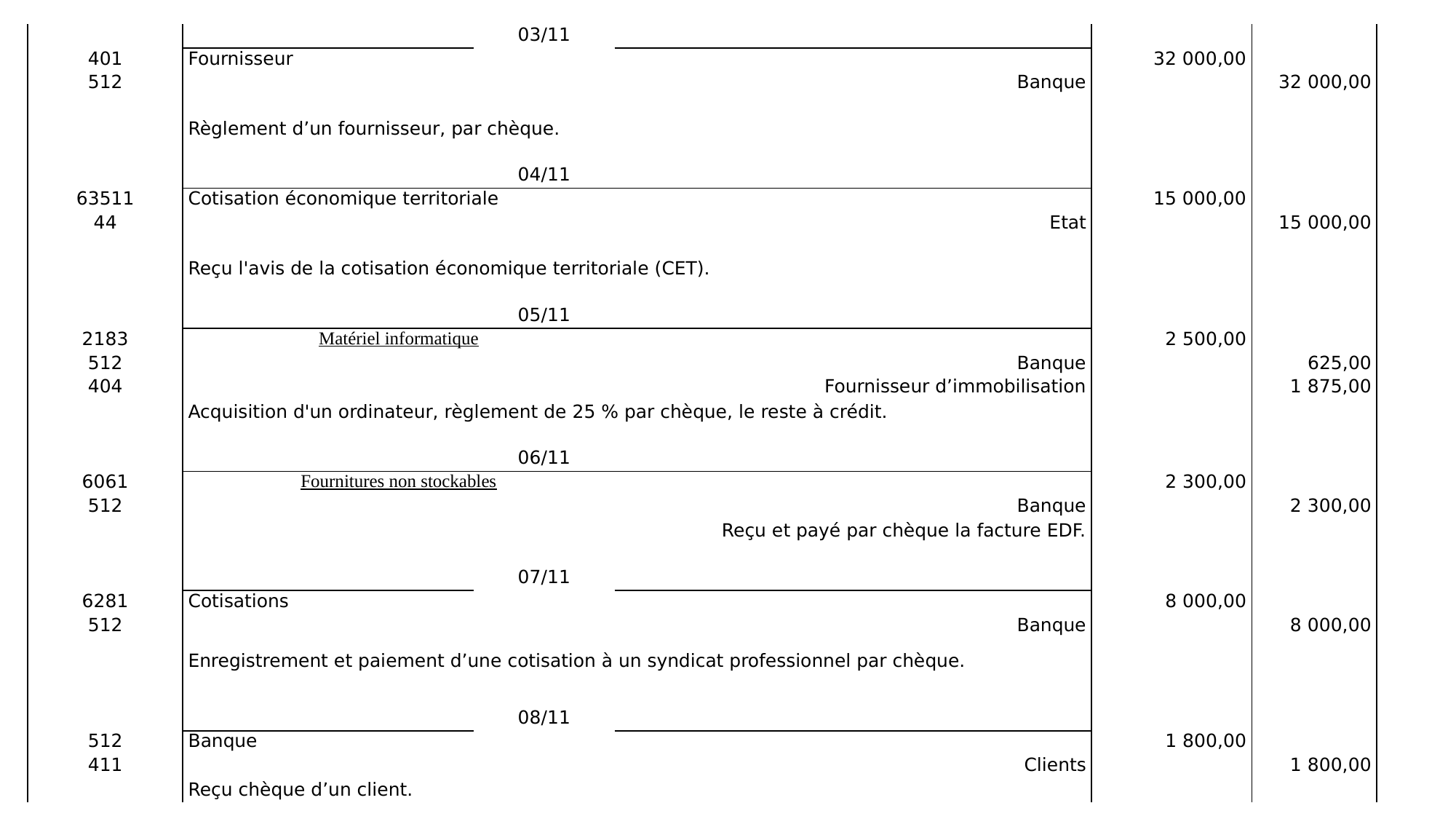

|  |  | 03/11 |  |  |  |
| --- | --- | --- | --- | --- | --- |
| 401 | Fournisseur |  |  | 32 000,00 |  |
| 512 |  | Banque |  |  | 32 000,00 |
|  | Règlement d’un fournisseur, par chèque. |  |  |  |  |
|  |  |  |  |  |  |
|  |  | 04/11 |  |  |  |
| 63511 | Cotisation économique territoriale |  |  | 15 000,00 |  |
| 44 |  | Etat |  |  | 15 000,00 |
|  | Reçu l'avis de la cotisation économique territoriale (CET). |  |  |  |  |
|  |  |  |  |  |  |
|  |  | 05/11 |  |  |  |
| 2183 | Matériel informatique |  |  | 2 500,00 |  |
| 512 |  |  | Banque |  | 625,00 |
| 404 |  | Fournisseur d’immobilisation |  |  | 1 875,00 |
|  | Acquisition d'un ordinateur, règlement de 25 % par chèque, le reste à crédit. |  |  |  |  |
|  |  |  |  |  |  |
|  |  | 06/11 |  |  |  |
| 6061 | Fournitures non stockables |  |  | 2 300,00 |  |
| 512 | Banque |  |  |  | 2 300,00 |
|  | Reçu et payé par chèque la facture EDF. |  |  |  |  |
|  |  |  |  |  |  |
|  |  | 07/11 |  |  |  |
| 6281 | Cotisations |  |  | 8 000,00 |  |
| 512 |  |  | Banque |  | 8 000,00 |
|  | Enregistrement et paiement d’une cotisation à un syndicat professionnel par chèque. |  |  |  |  |
|  |  |  |  |  |  |
|  |  | 08/11 |  |  |  |
| 512 | Banque |  |  | 1 800,00 |  |
| 411 |  |  | Clients |  | 1 800,00 |
|  | Reçu chèque d’un client. |  |  |  |  |